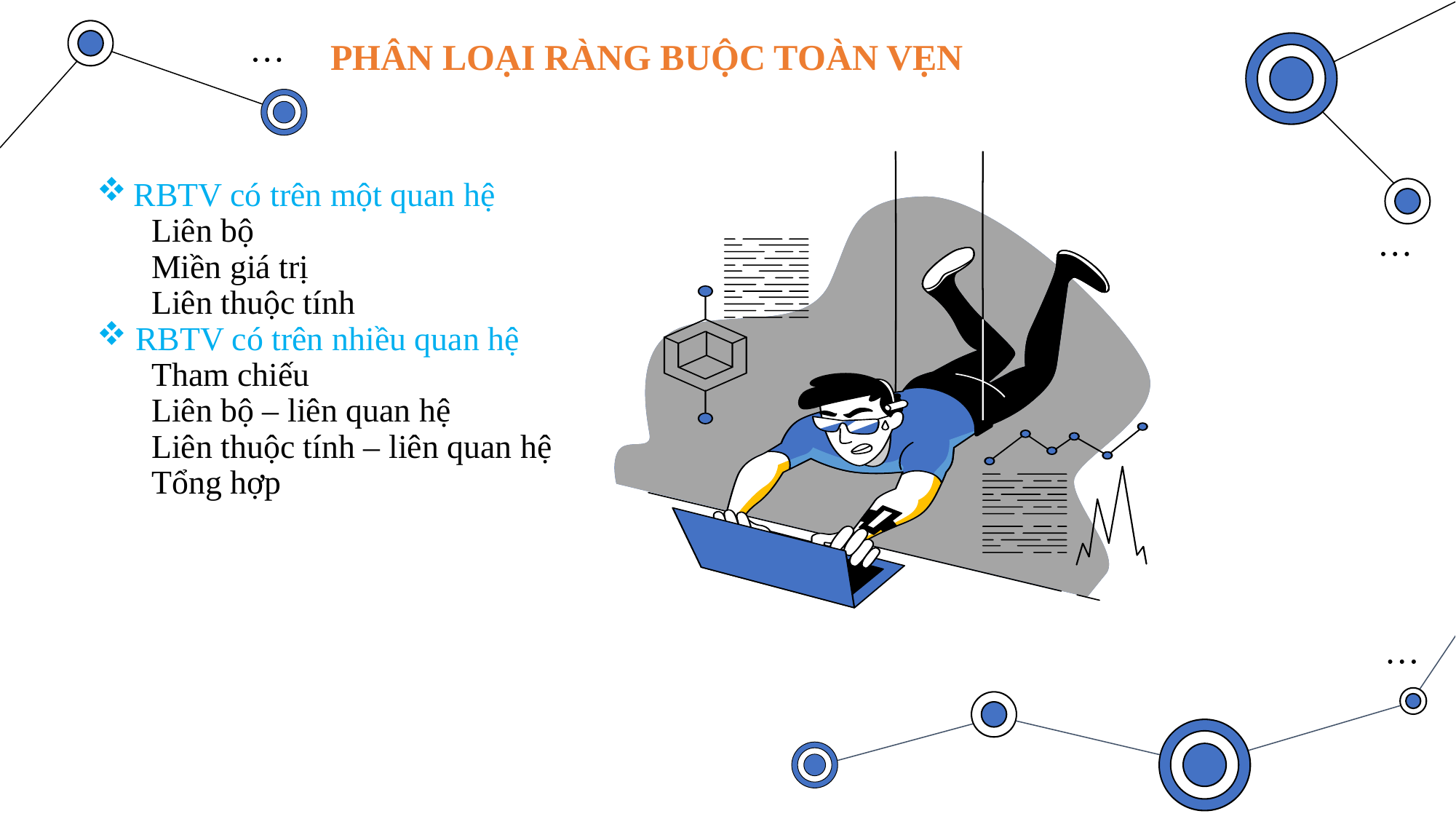

# PHÂN LOẠI RÀNG BUỘC TOÀN VẸN

 RBTV có trên một quan hệ
Liên bộ
Miền giá trị
Liên thuộc tính
 RBTV có trên nhiều quan hệ
Tham chiếu
Liên bộ – liên quan hệ
Liên thuộc tính – liên quan hệ
Tổng hợp